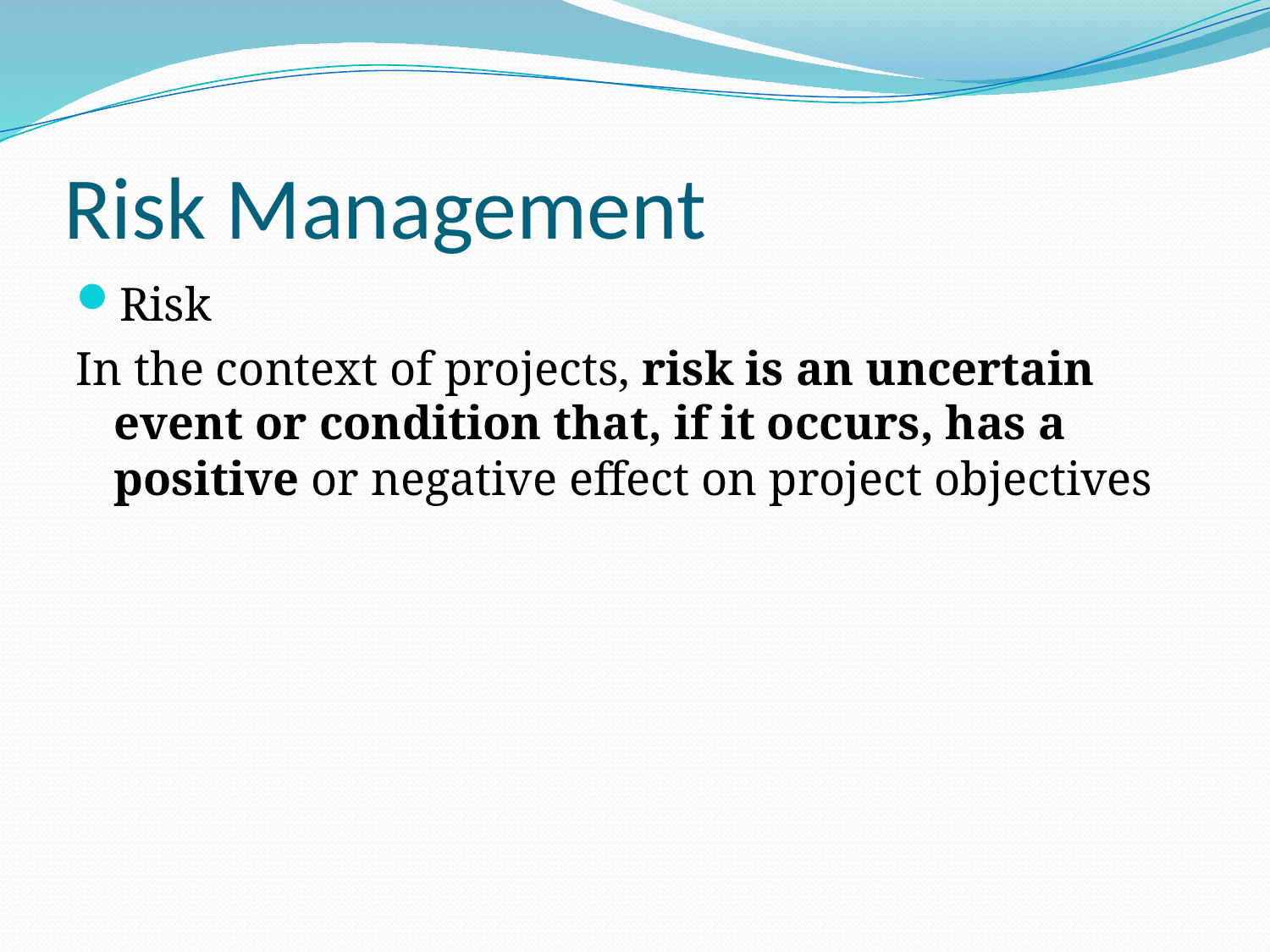

# Risk Management
Risk
In the context of projects, risk is an uncertain event or condition that, if it occurs, has a positive or negative effect on project objectives